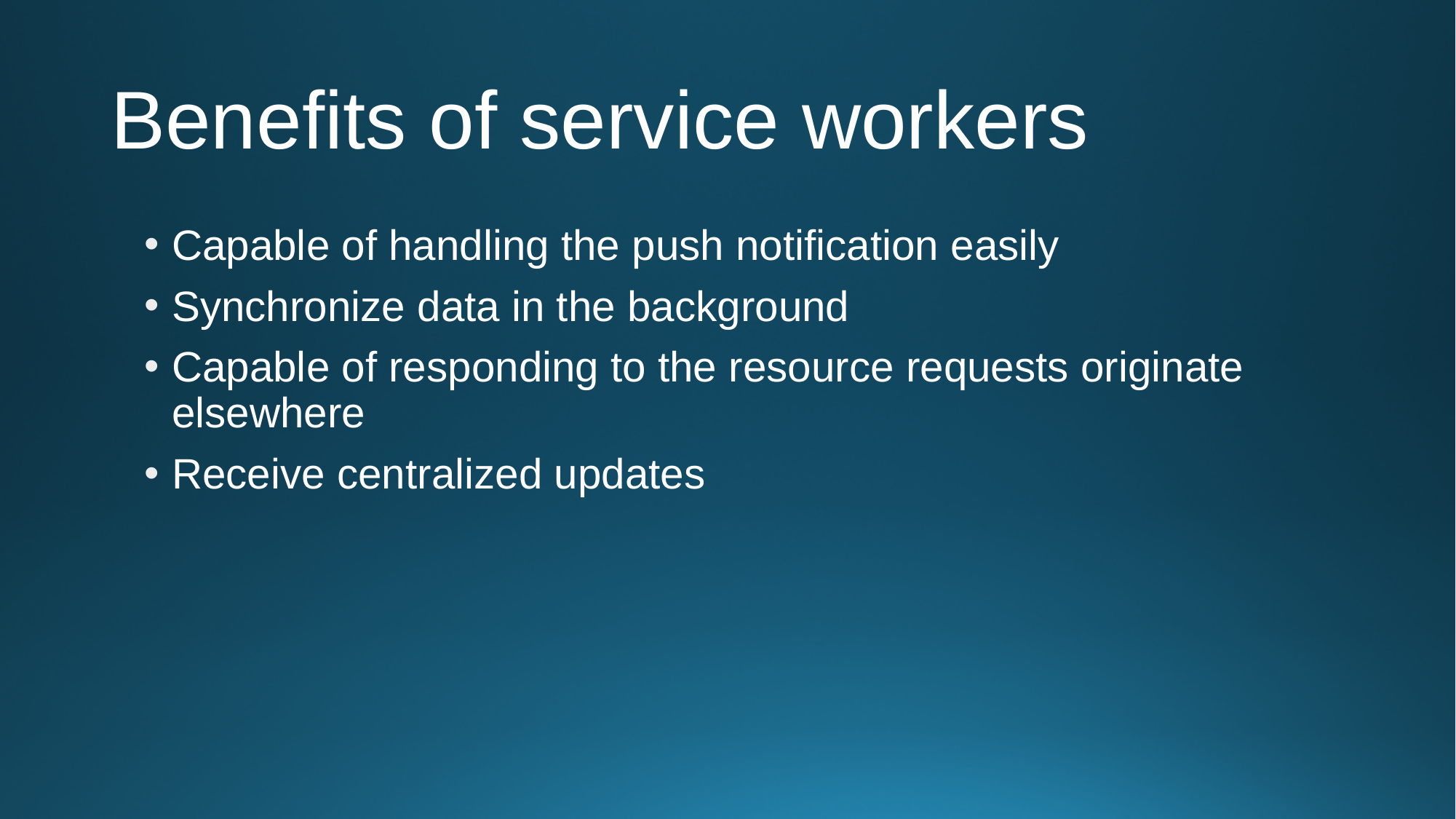

# Benefits of service workers
Capable of handling the push notification easily
Synchronize data in the background
Capable of responding to the resource requests originate elsewhere
Receive centralized updates